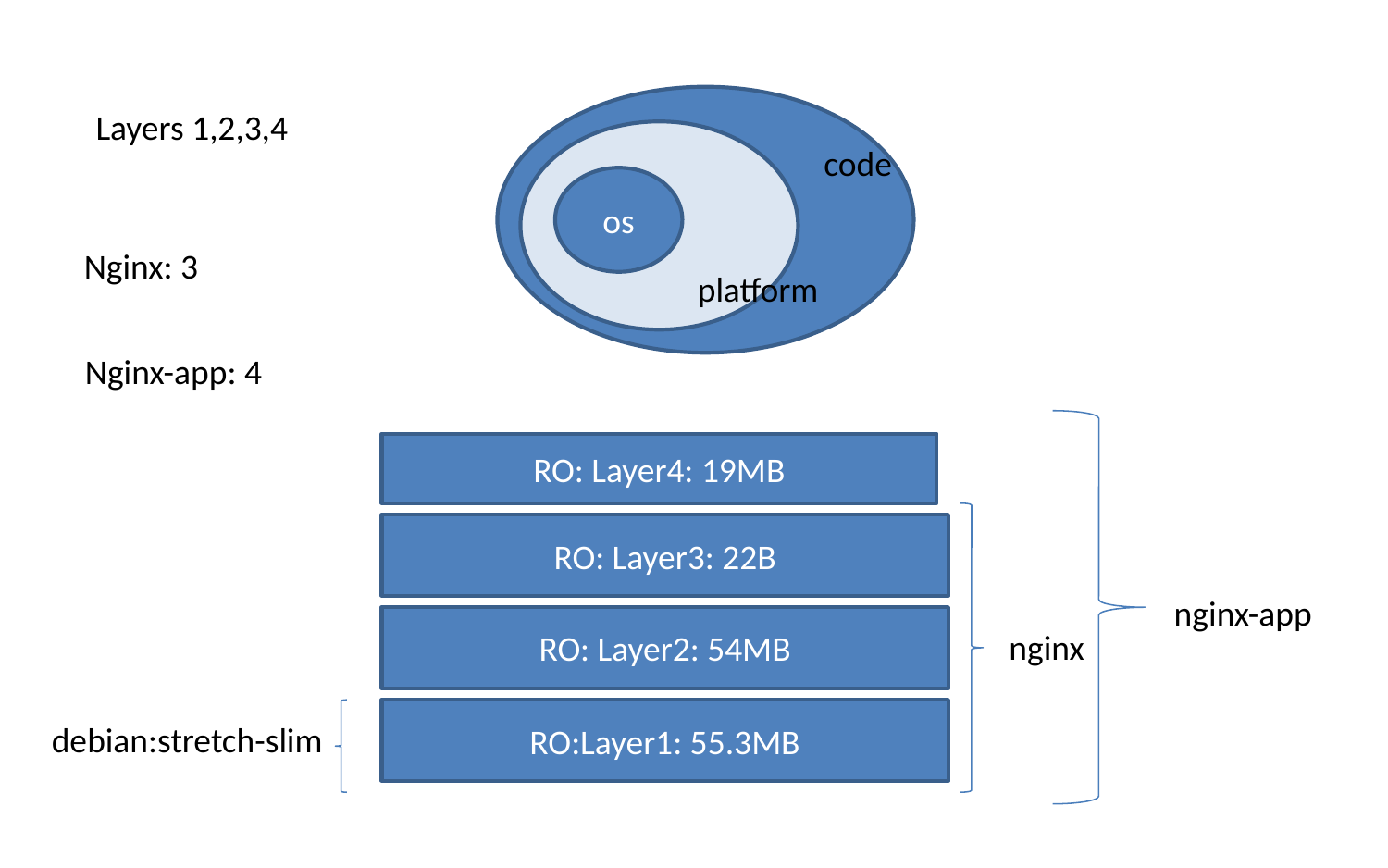

Layers 1,2,3,4

code
os
Nginx: 3
platform
Nginx-app: 4

RO: Layer4: 19MB

RO: Layer3: 22B
nginx-app
RO: Layer2: 54MB
nginx

RO:Layer1: 55.3MB
debian:stretch-slim